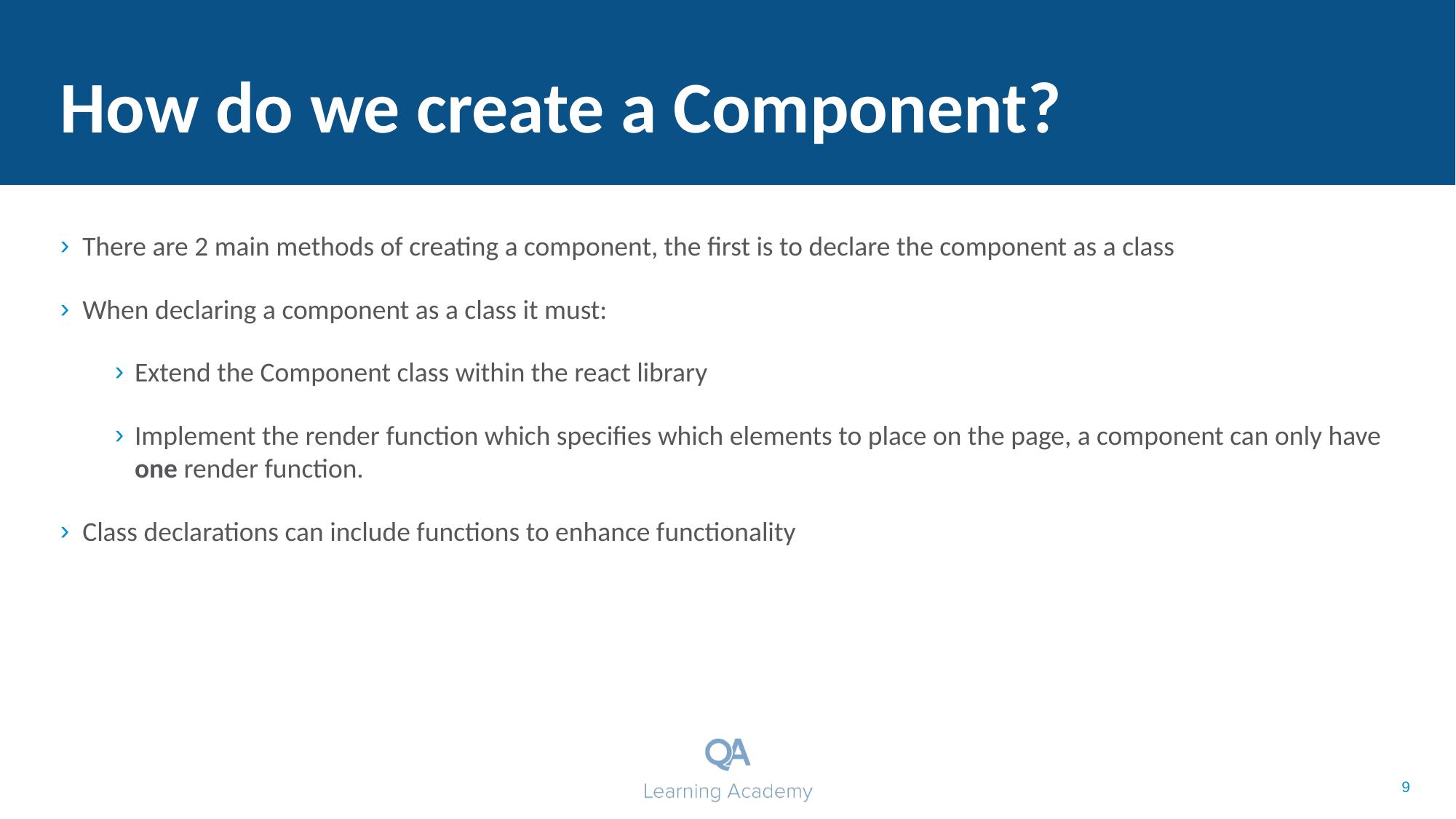

# How do we create a Component?
There are 2 main methods of creating a component, the first is to declare the component as a class
When declaring a component as a class it must:
Extend the Component class within the react library
Implement the render function which specifies which elements to place on the page, a component can only have one render function.
Class declarations can include functions to enhance functionality